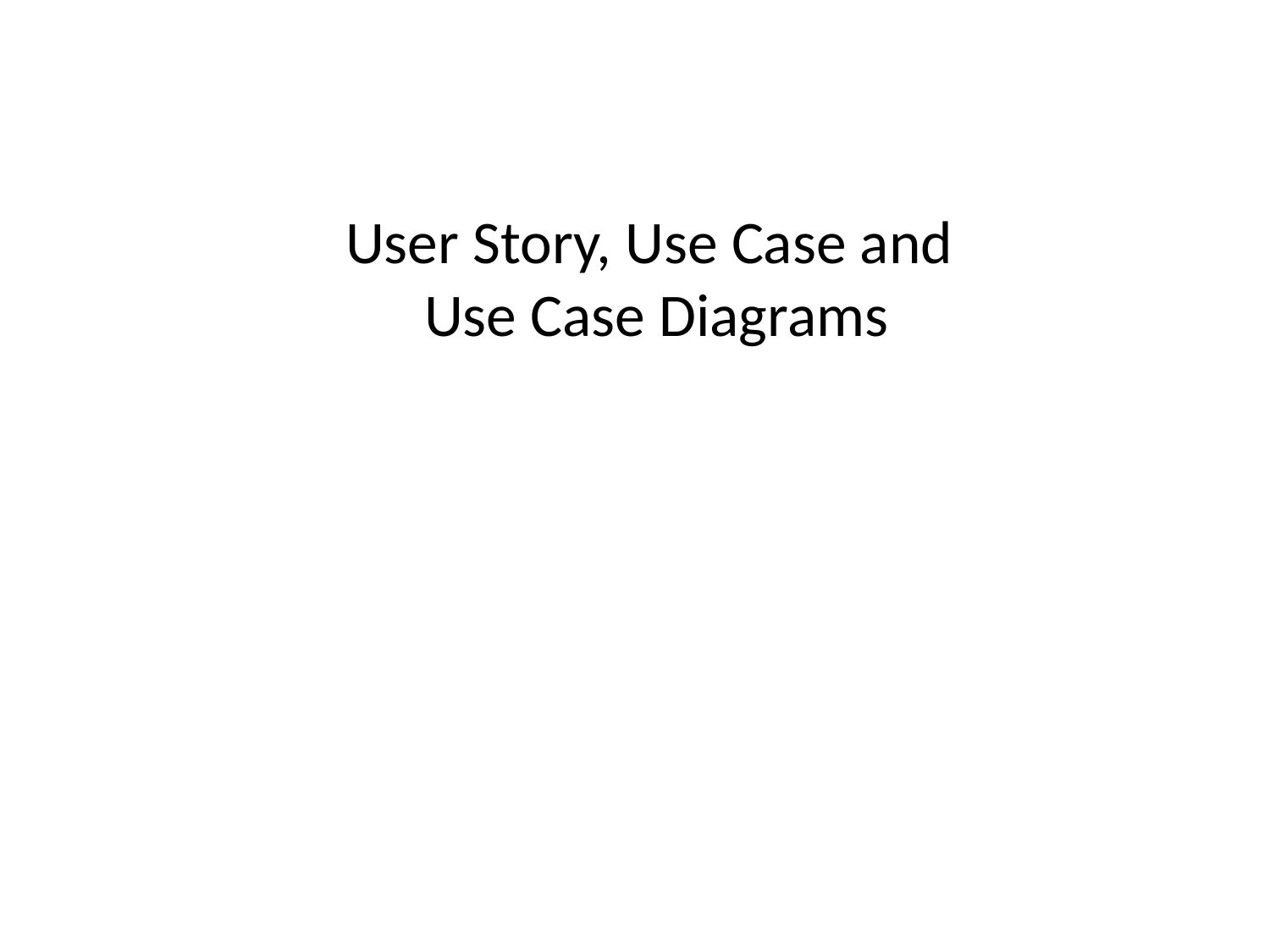

# User Story, Use Case and Use Case Diagrams